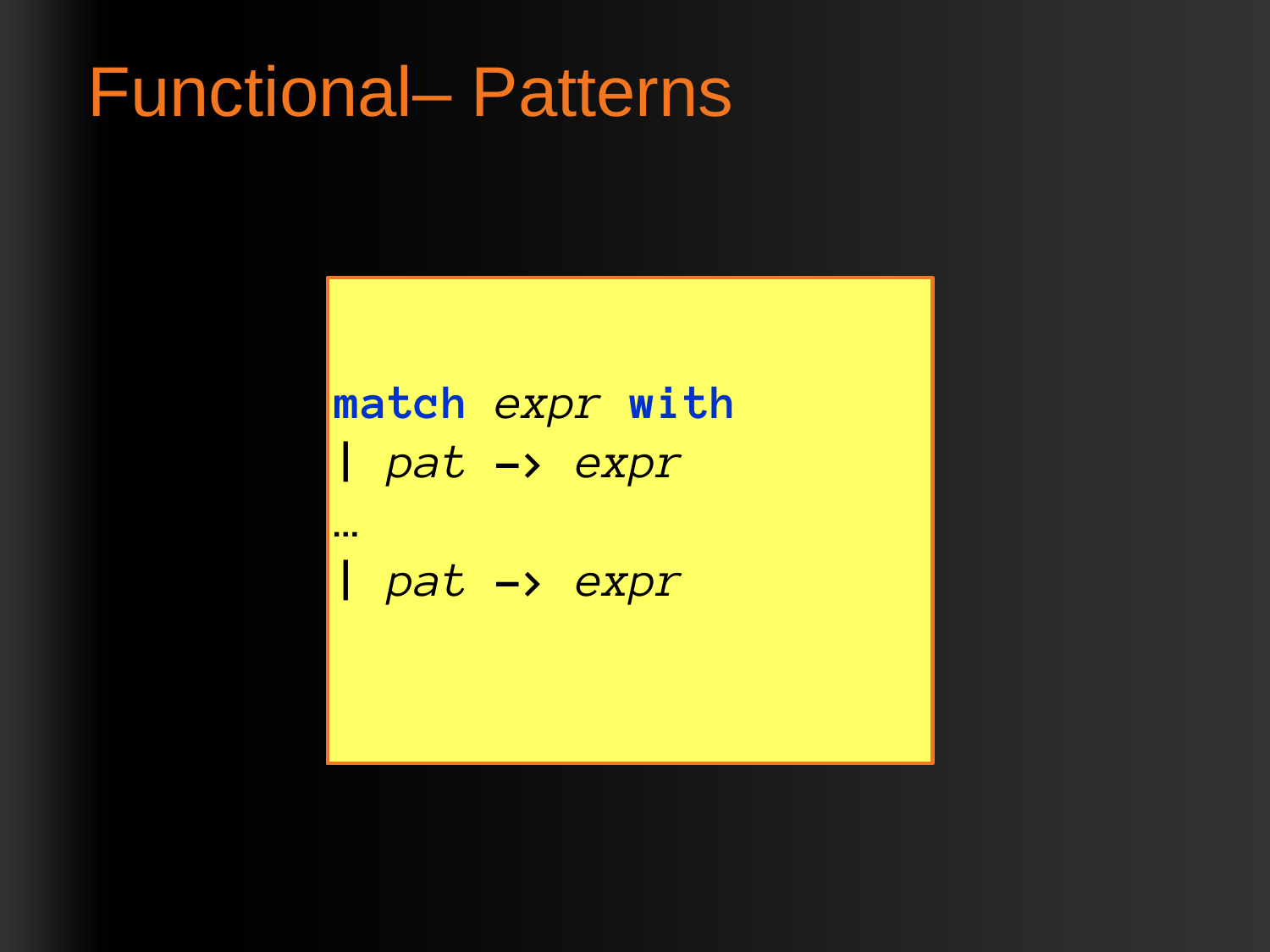

# Functional– Patterns

match expr with
| pat -> expr
…
| pat -> expr